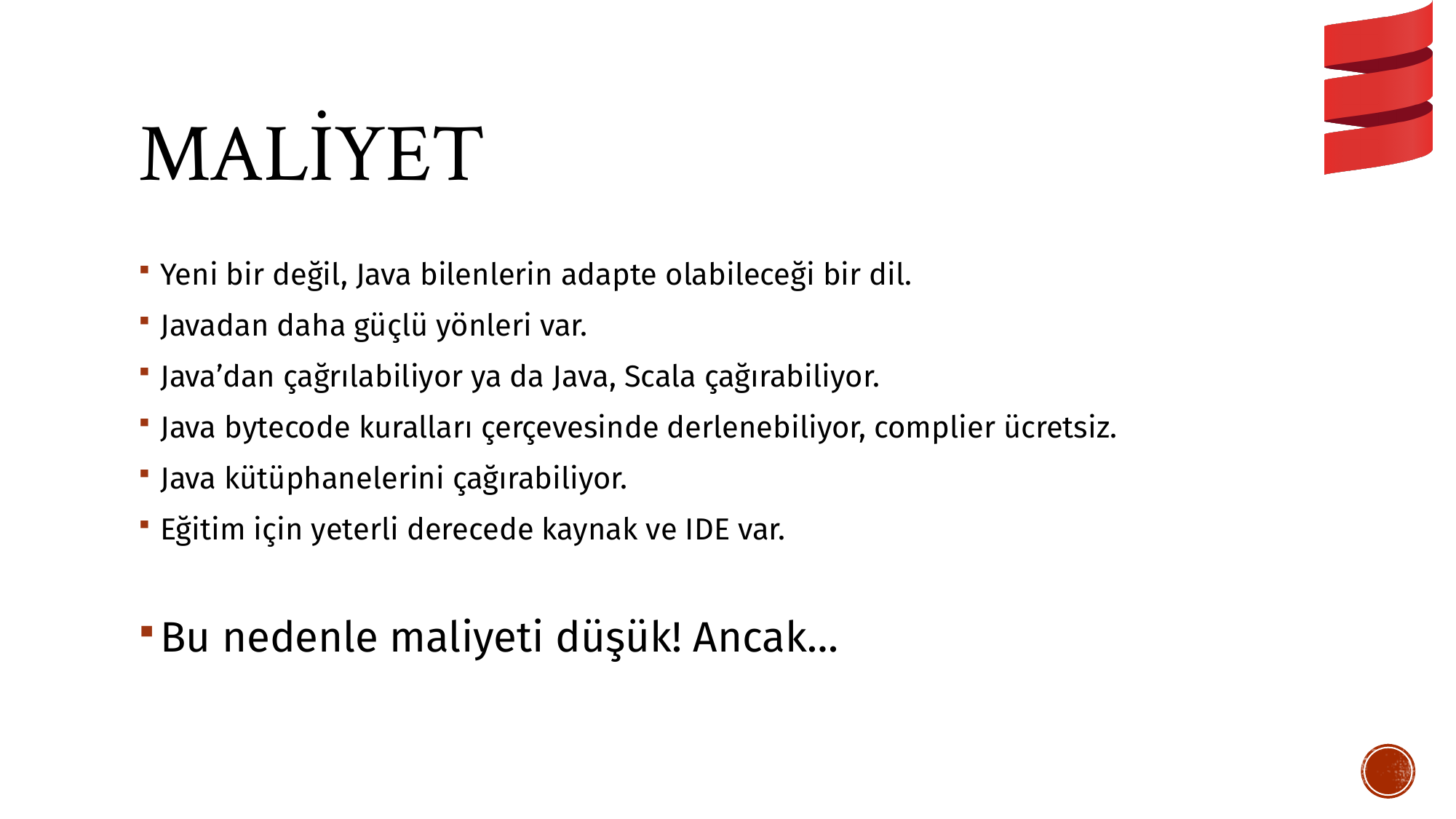

# maliyet
Yeni bir değil, Java bilenlerin adapte olabileceği bir dil.
Javadan daha güçlü yönleri var.
Java’dan çağrılabiliyor ya da Java, Scala çağırabiliyor.
Java bytecode kuralları çerçevesinde derlenebiliyor, complier ücretsiz.
Java kütüphanelerini çağırabiliyor.
Eğitim için yeterli derecede kaynak ve IDE var.

Bu nedenle maliyeti düşük! Ancak…